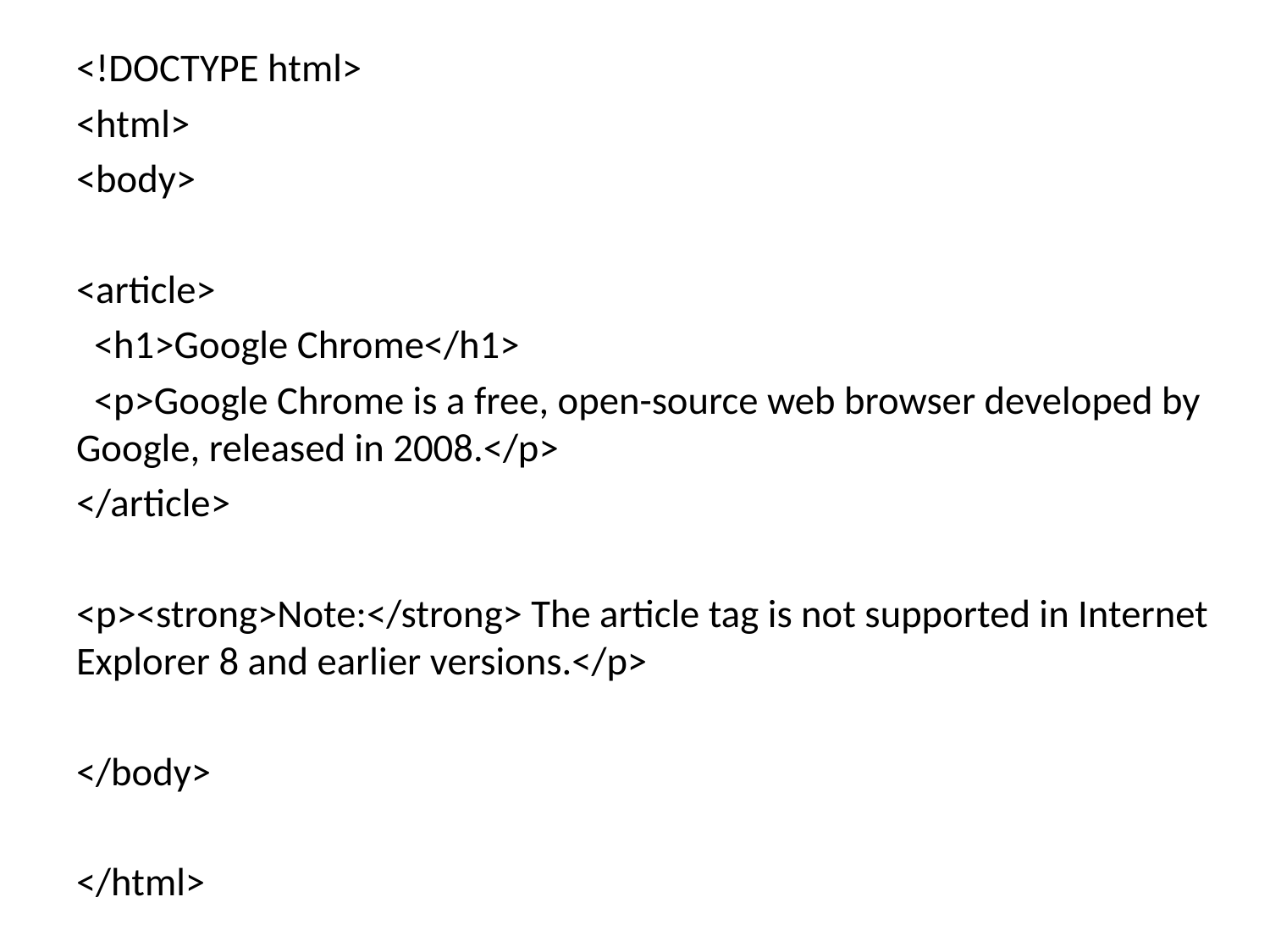

<!DOCTYPE html>
<html>
<body>

<article>
  <h1>Google Chrome</h1>
  <p>Google Chrome is a free, open-source web browser developed by Google, released in 2008.</p>
</article>

<p><strong>Note:</strong> The article tag is not supported in Internet Explorer 8 and earlier versions.</p>

</body>

</html>